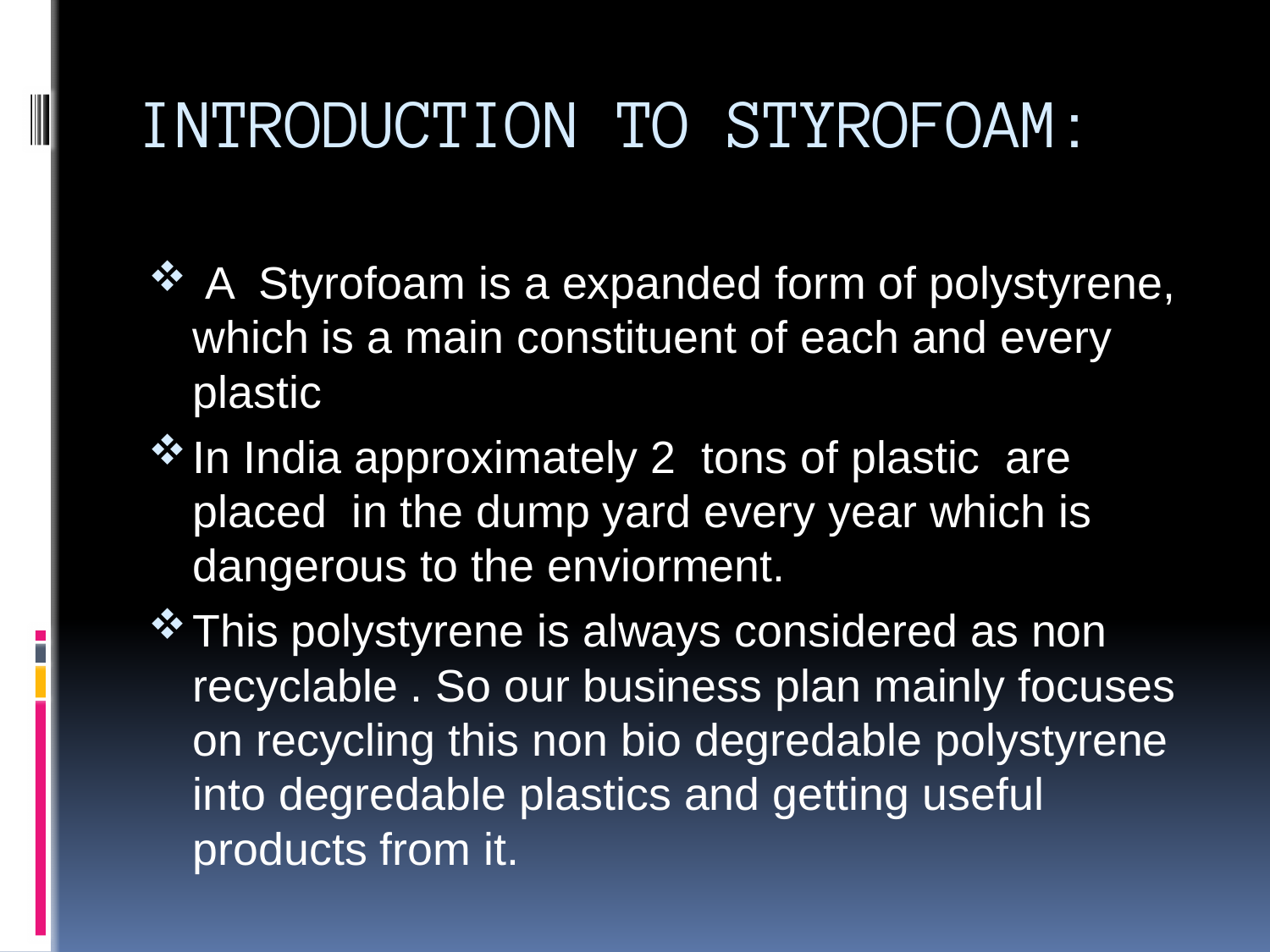

# INTRODUCTION TO STYROFOAM:
 A  Styrofoam is a expanded form of polystyrene, which is a main constituent of each and every plastic
In India approximately 2  tons of plastic  are  placed  in the dump yard every year which is dangerous to the enviorment.
This polystyrene is always considered as non recyclable . So our business plan mainly focuses on recycling this non bio degredable polystyrene into degredable plastics and getting useful products from it.